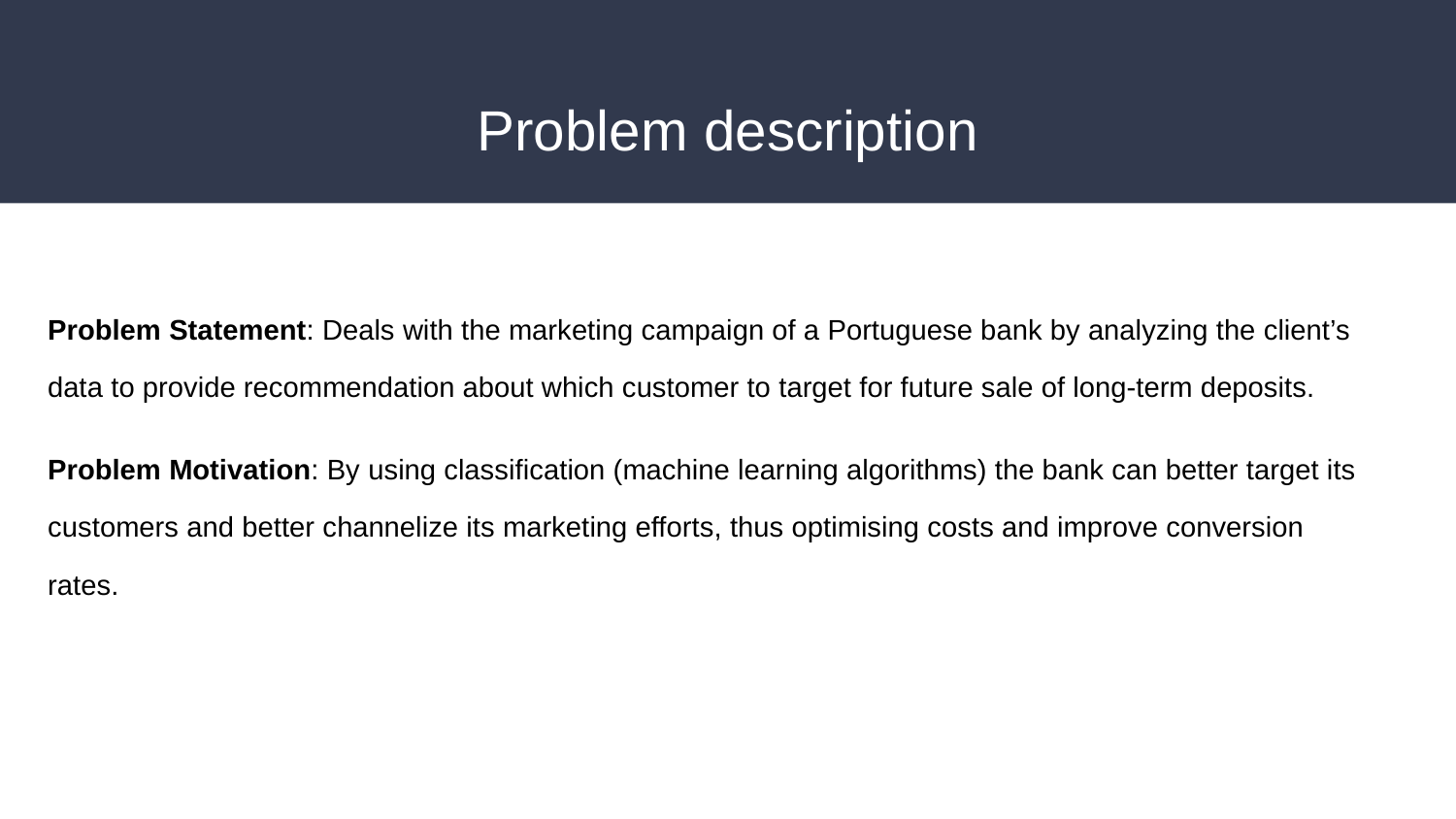

# Problem description

Problem Statement: Deals with the marketing campaign of a Portuguese bank by analyzing the client’s data to provide recommendation about which customer to target for future sale of long-term deposits.
Problem Motivation: By using classification (machine learning algorithms) the bank can better target its customers and better channelize its marketing efforts, thus optimising costs and improve conversion rates.

Context